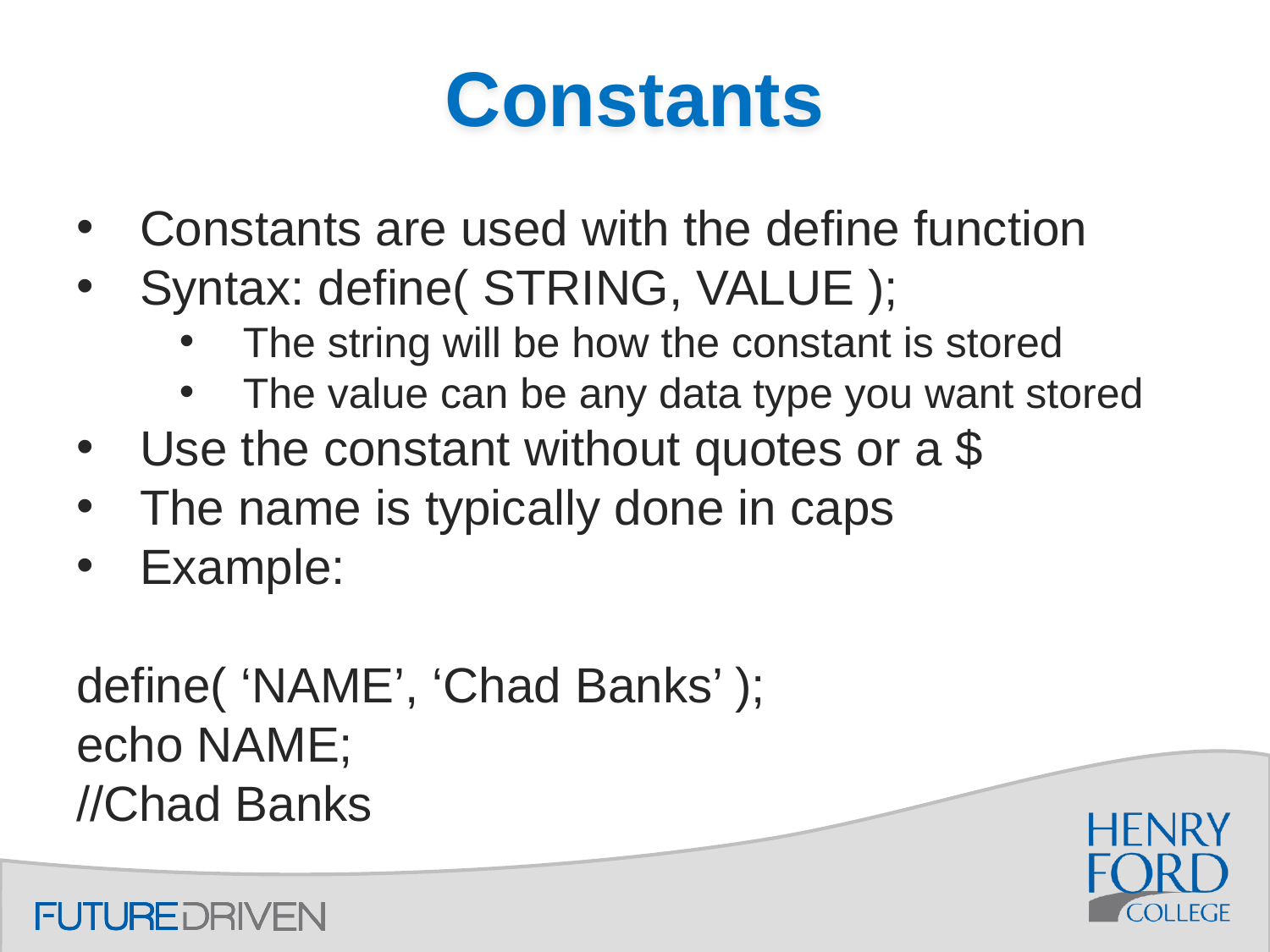

# Constants
Constants are used with the define function
Syntax: define( STRING, VALUE );
The string will be how the constant is stored
The value can be any data type you want stored
Use the constant without quotes or a $
The name is typically done in caps
Example:

define( ‘NAME’, ‘Chad Banks’ );
echo NAME;
//Chad Banks